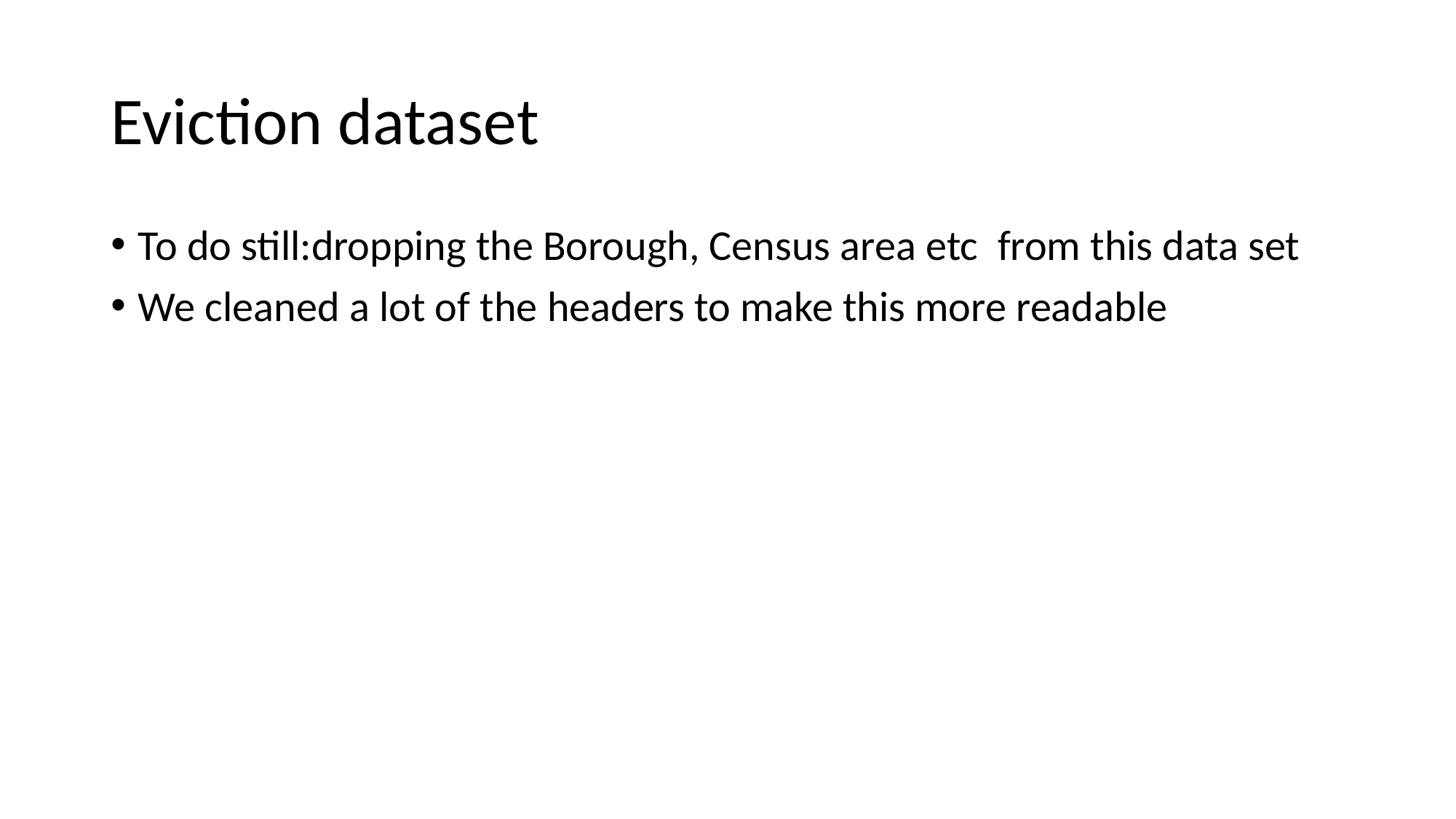

# Eviction dataset
To do still:dropping the Borough, Census area etc  from this data set
We cleaned a lot of the headers to make this more readable